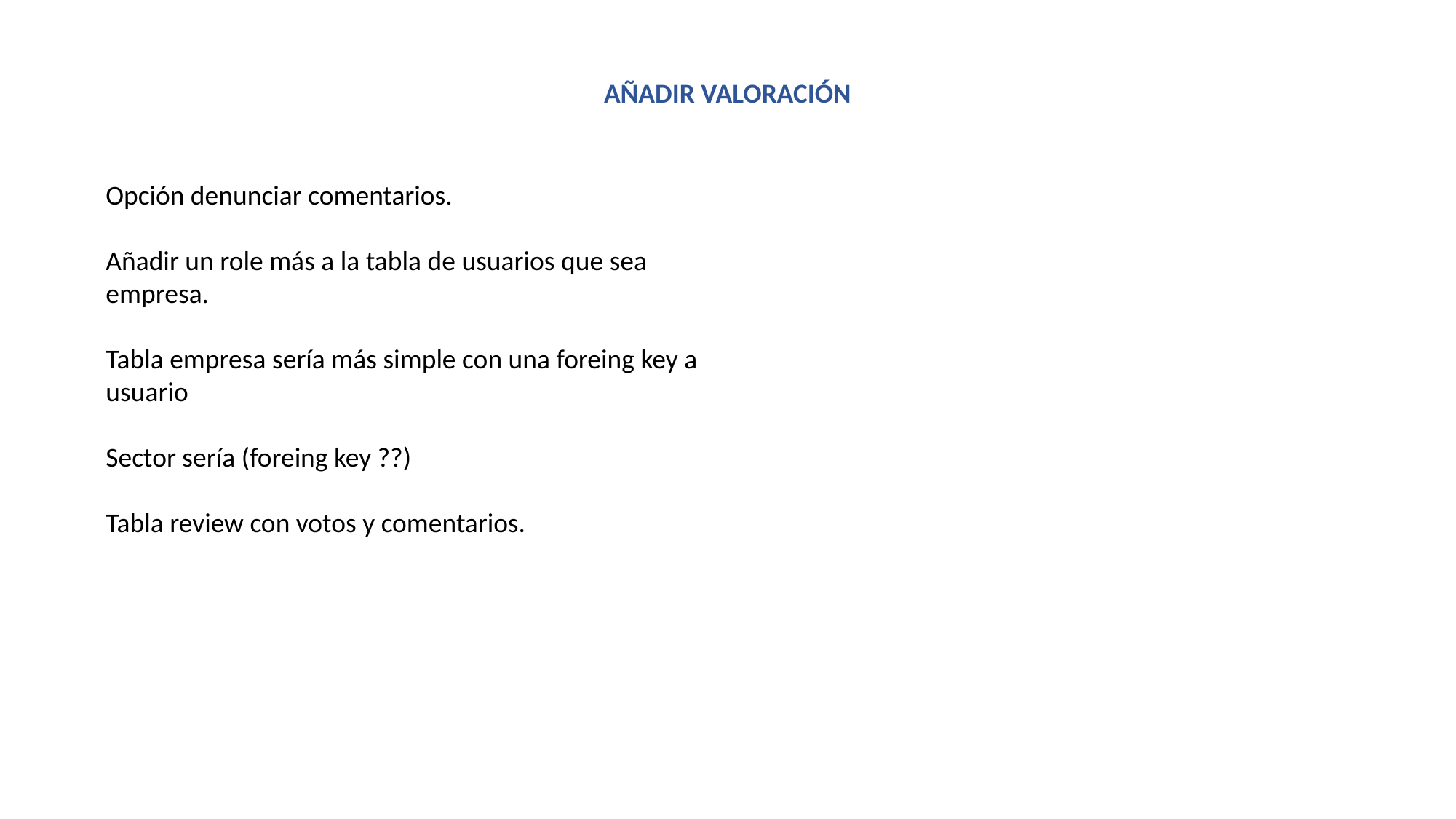

AÑADIR VALORACIÓN
Opción denunciar comentarios.

Añadir un role más a la tabla de usuarios que sea empresa.

Tabla empresa sería más simple con una foreing key a usuario

Sector sería (foreing key ??)

Tabla review con votos y comentarios.